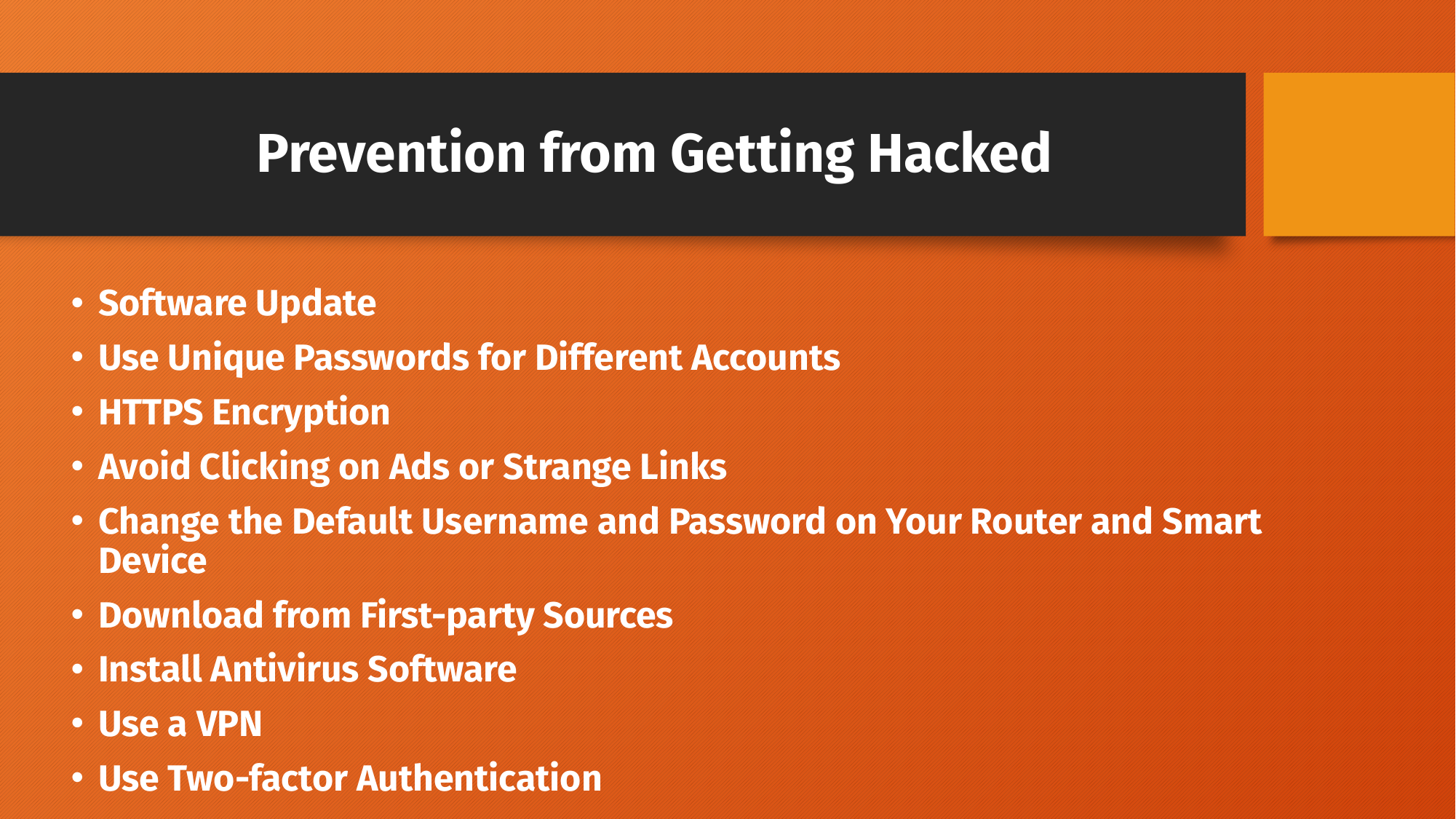

# Prevention from Getting Hacked
Software Update
Use Unique Passwords for Different Accounts
HTTPS Encryption
Avoid Clicking on Ads or Strange Links
Change the Default Username and Password on Your Router and Smart Device
Download from First-party Sources
Install Antivirus Software
Use a VPN
Use Two-factor Authentication